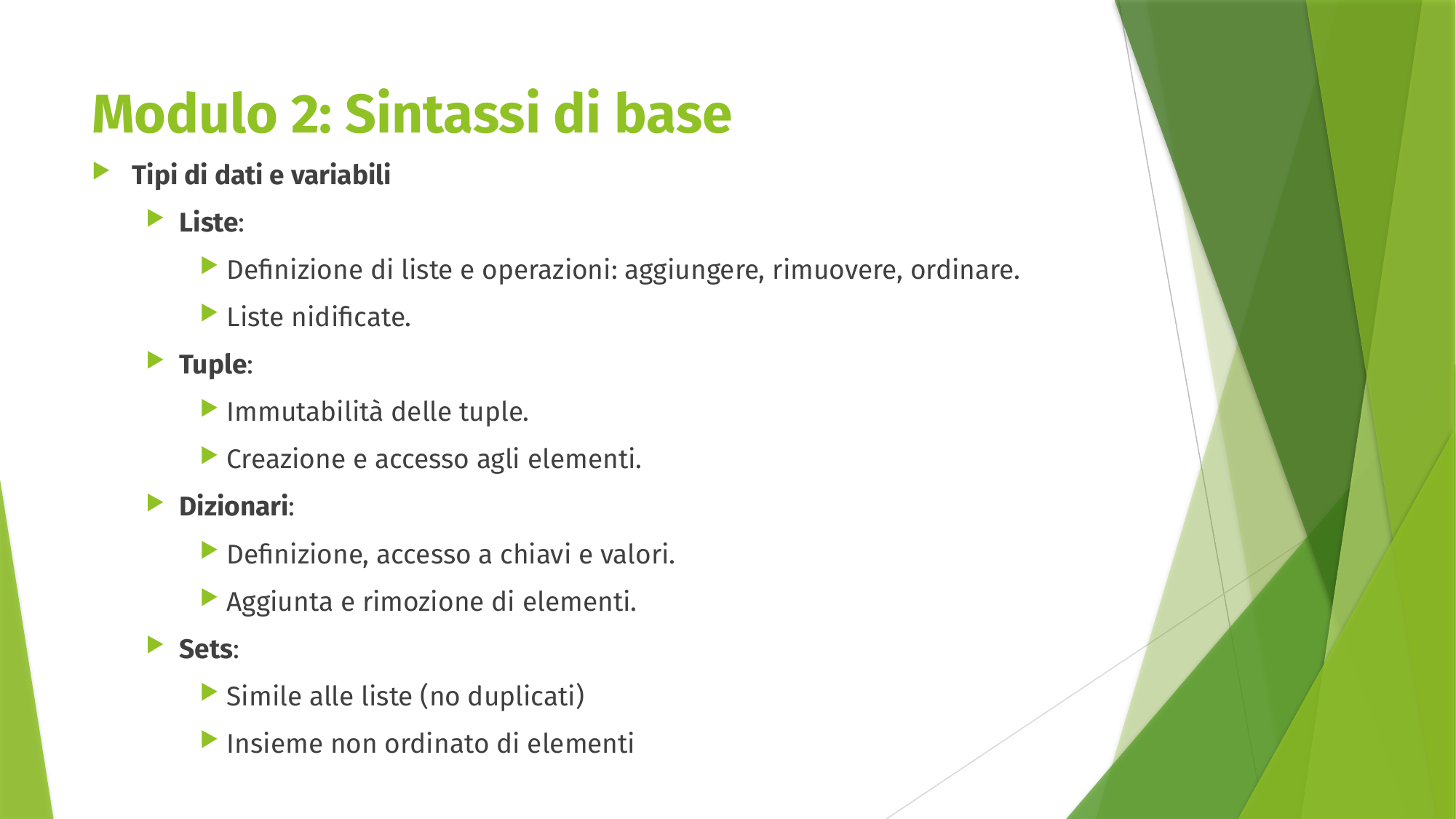

# Modulo 2: Sintassi di base

Tipi di dati e variabili
Liste:
Definizione di liste e operazioni: aggiungere, rimuovere, ordinare.
Liste nidificate.
Tuple:
Immutabilità delle tuple.
Creazione e accesso agli elementi.
Dizionari:
Definizione, accesso a chiavi e valori.
Aggiunta e rimozione di elementi.
Sets:
Simile alle liste (no duplicati)
Insieme non ordinato di elementi